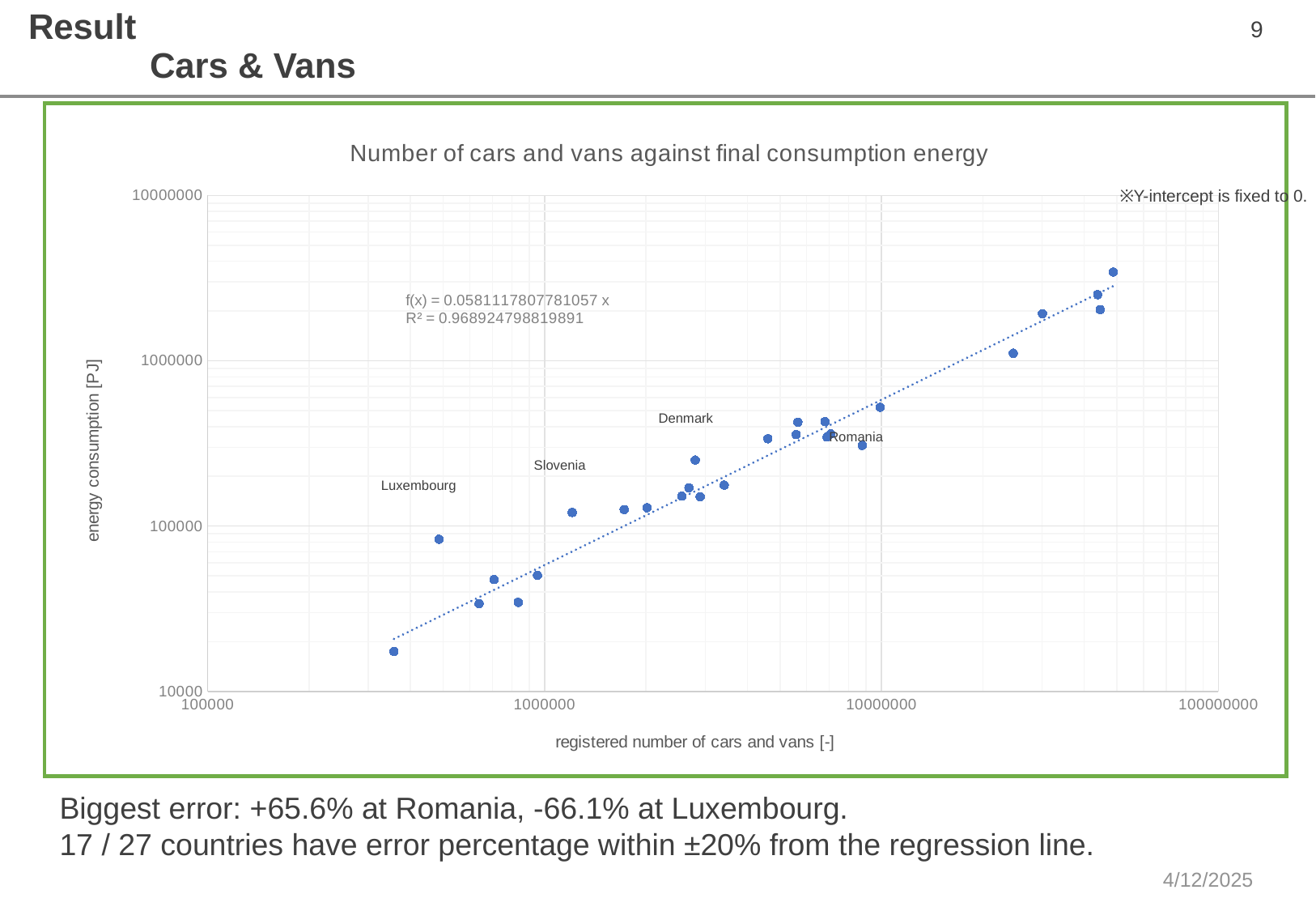

Result
	Cars & Vans

### Chart: Number of cars and vans against final consumption energy

| Category | final_consumption |
|---|---|
※Y-intercept is fixed to 0.
Denmark
Romania
Slovenia
Luxembourg
Biggest error: +65.6% at Romania, -66.1% at Luxembourg.
17 / 27 countries have error percentage within ±20% from the regression line.